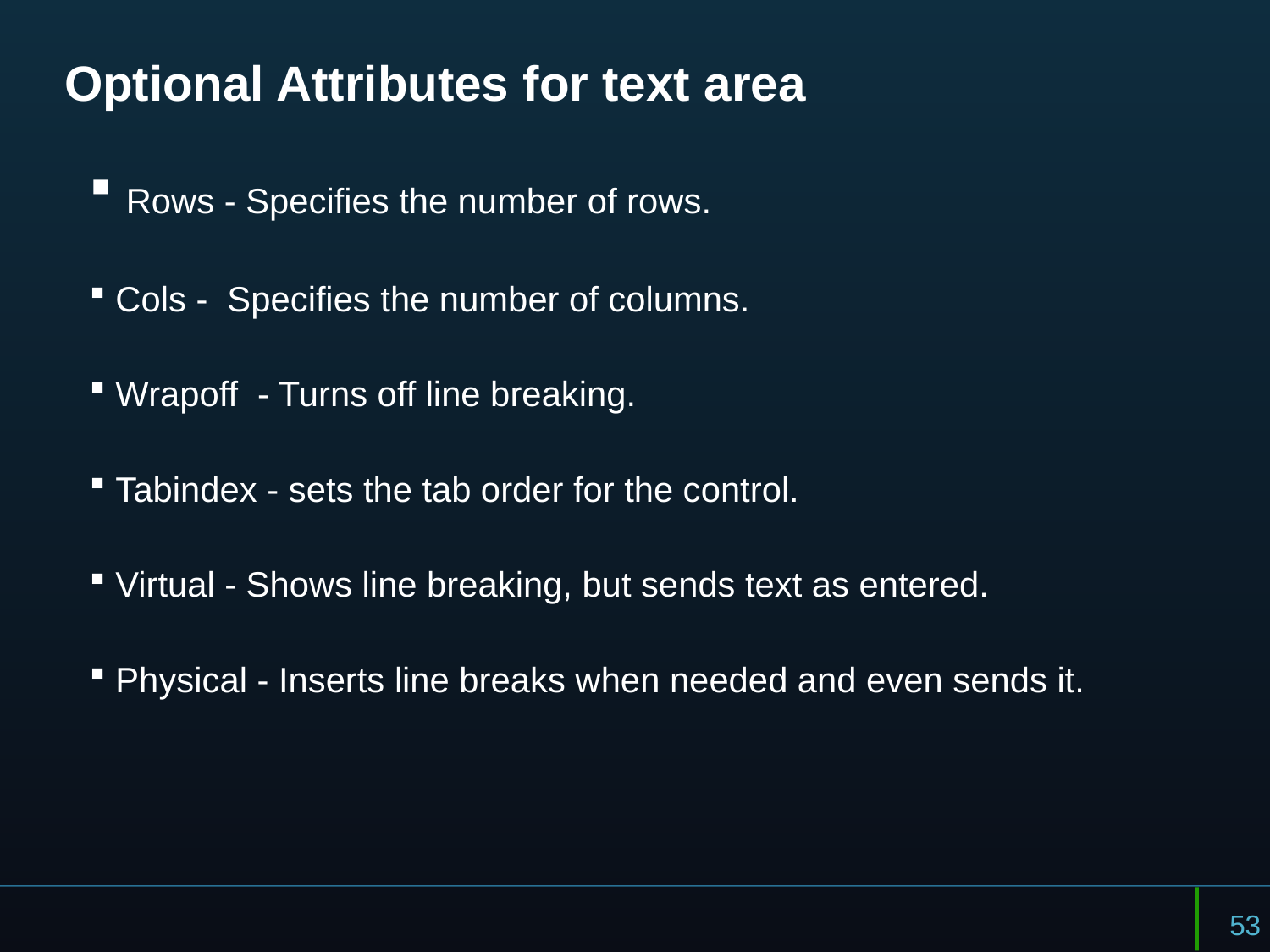

# Optional Attributes for text area
 Rows - Specifies the number of rows.
 Cols -  Specifies the number of columns.
 Wrapoff  - Turns off line breaking.
 Tabindex - sets the tab order for the control.
 Virtual - Shows line breaking, but sends text as entered.
 Physical - Inserts line breaks when needed and even sends it.

53